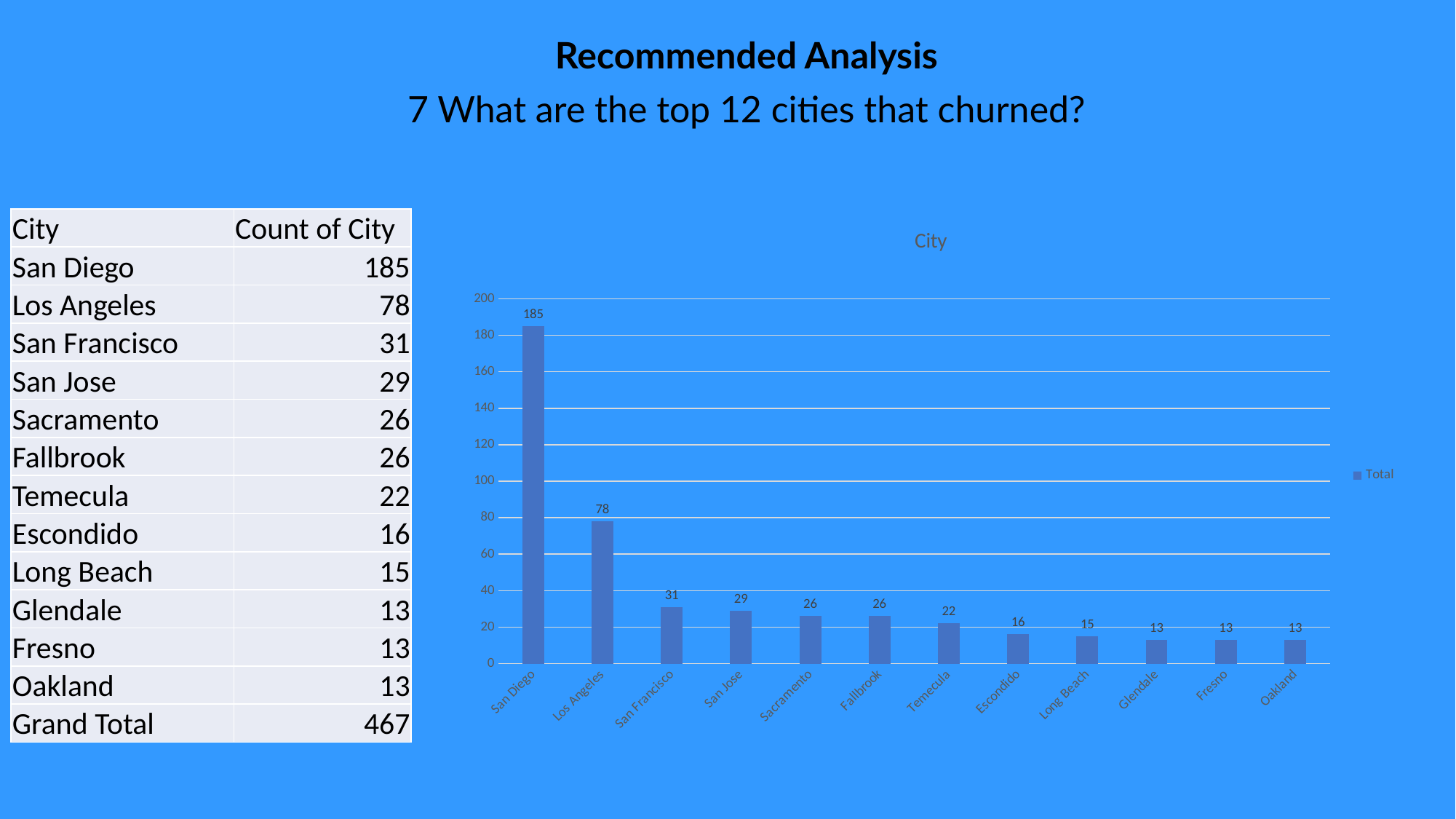

Recommended Analysis
7 What are the top 12 cities that churned?

### Chart: City

| Category | Total |
|---|---|
| San Diego | 185.0 |
| Los Angeles | 78.0 |
| San Francisco | 31.0 |
| San Jose | 29.0 |
| Sacramento | 26.0 |
| Fallbrook | 26.0 |
| Temecula | 22.0 |
| Escondido | 16.0 |
| Long Beach | 15.0 |
| Glendale | 13.0 |
| Fresno | 13.0 |
| Oakland | 13.0 |
| City | Count of City |
| --- | --- |
| San Diego | 185 |
| Los Angeles | 78 |
| San Francisco | 31 |
| San Jose | 29 |
| Sacramento | 26 |
| Fallbrook | 26 |
| Temecula | 22 |
| Escondido | 16 |
| Long Beach | 15 |
| Glendale | 13 |
| Fresno | 13 |
| Oakland | 13 |
| Grand Total | 467 |